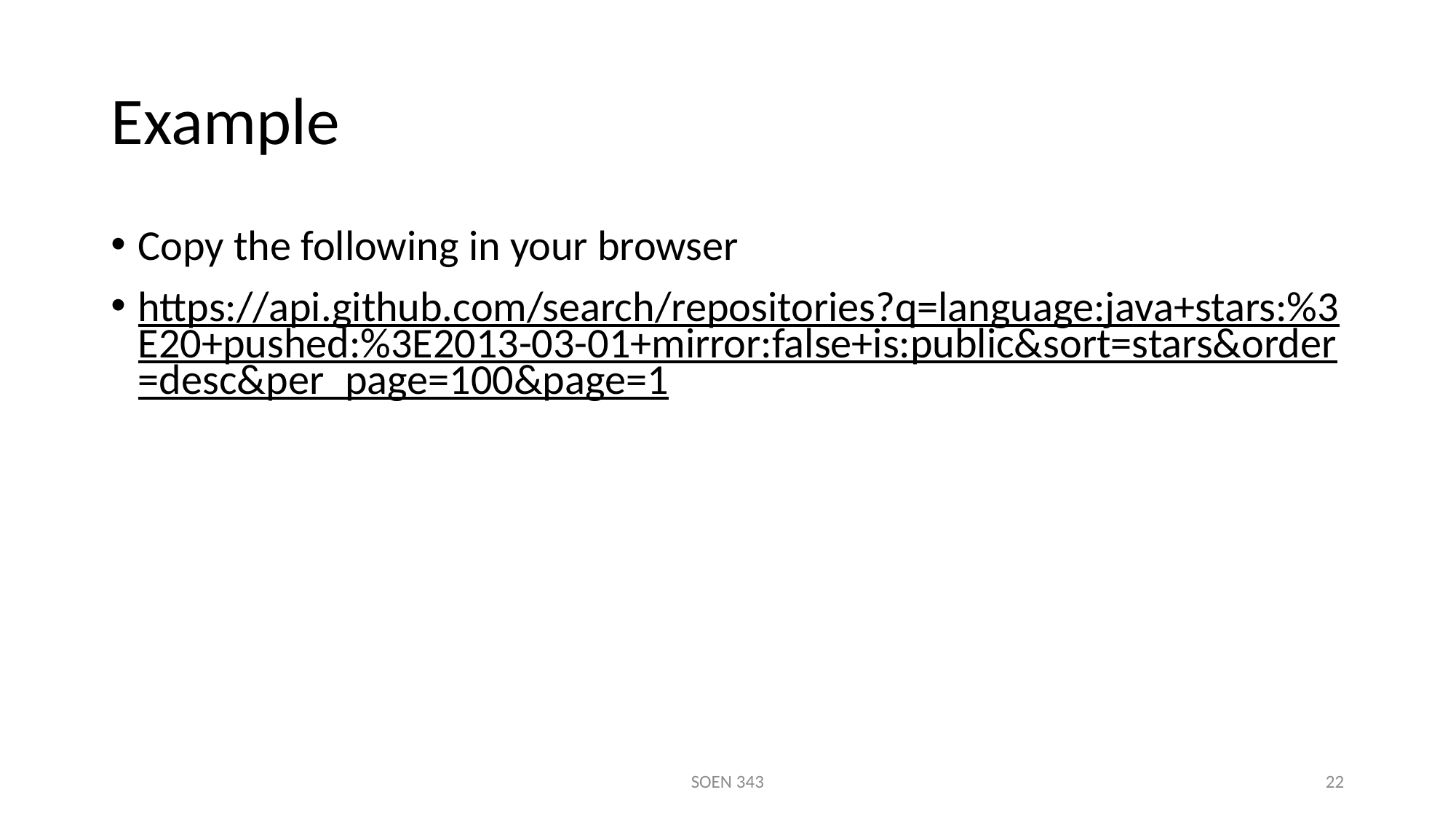

# Example
Copy the following in your browser
https://api.github.com/search/repositories?q=language:java+stars:%3E20+pushed:%3E2013-03-01+mirror:false+is:public&sort=stars&order=desc&per_page=100&page=1
SOEN 343
22